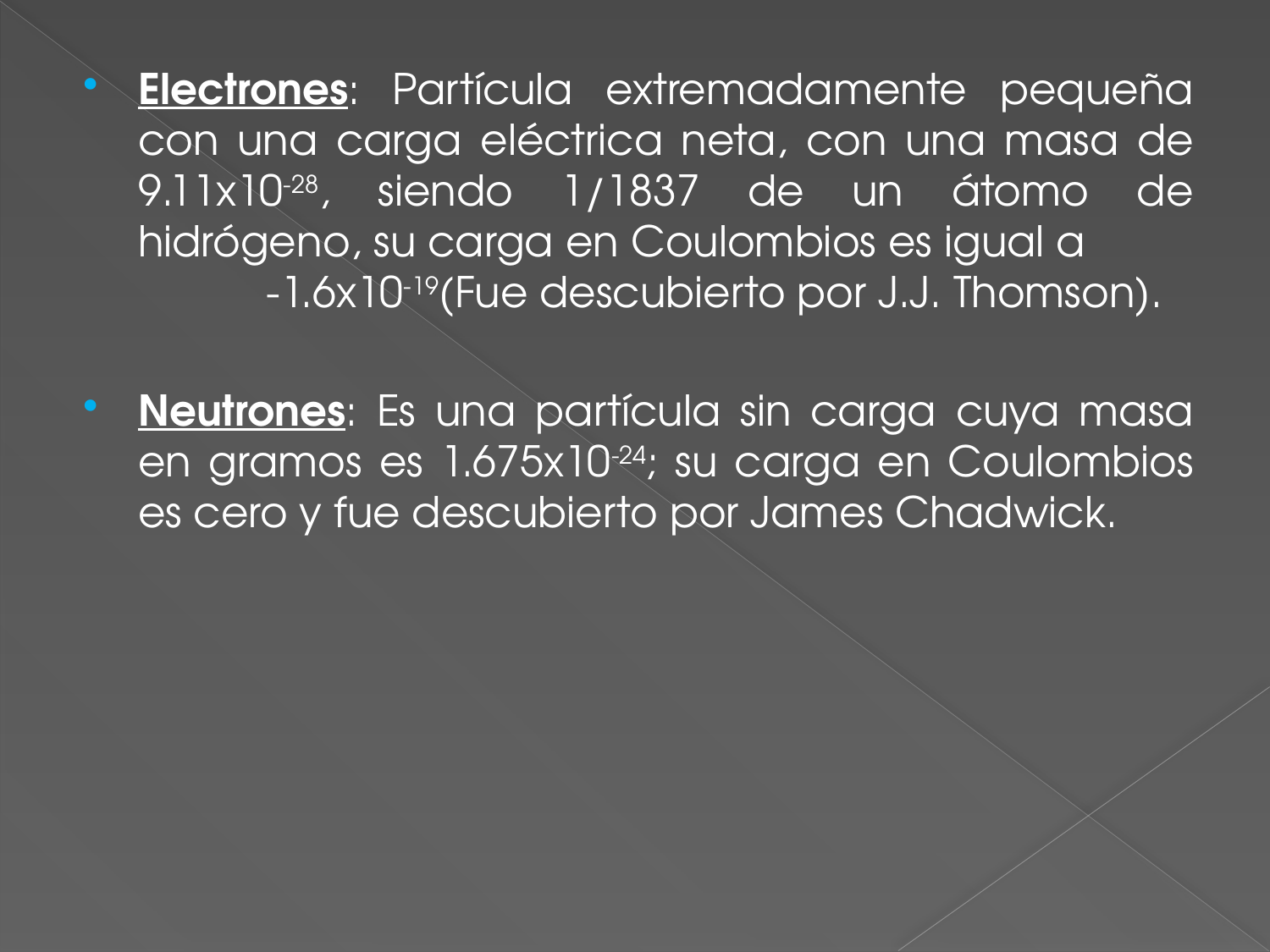

Electrones: Partícula extremadamente pequeña con una carga eléctrica neta, con una masa de 9.11x10-28, siendo 1/1837 de un átomo de hidrógeno, su carga en Coulombios es igual a                     -1.6x10-19(Fue descubierto por J.J. Thomson).

Neutrones: Es una partícula sin carga cuya masa en gramos es 1.675x10-24; su carga en Coulombios es cero y fue descubierto por James Chadwick.